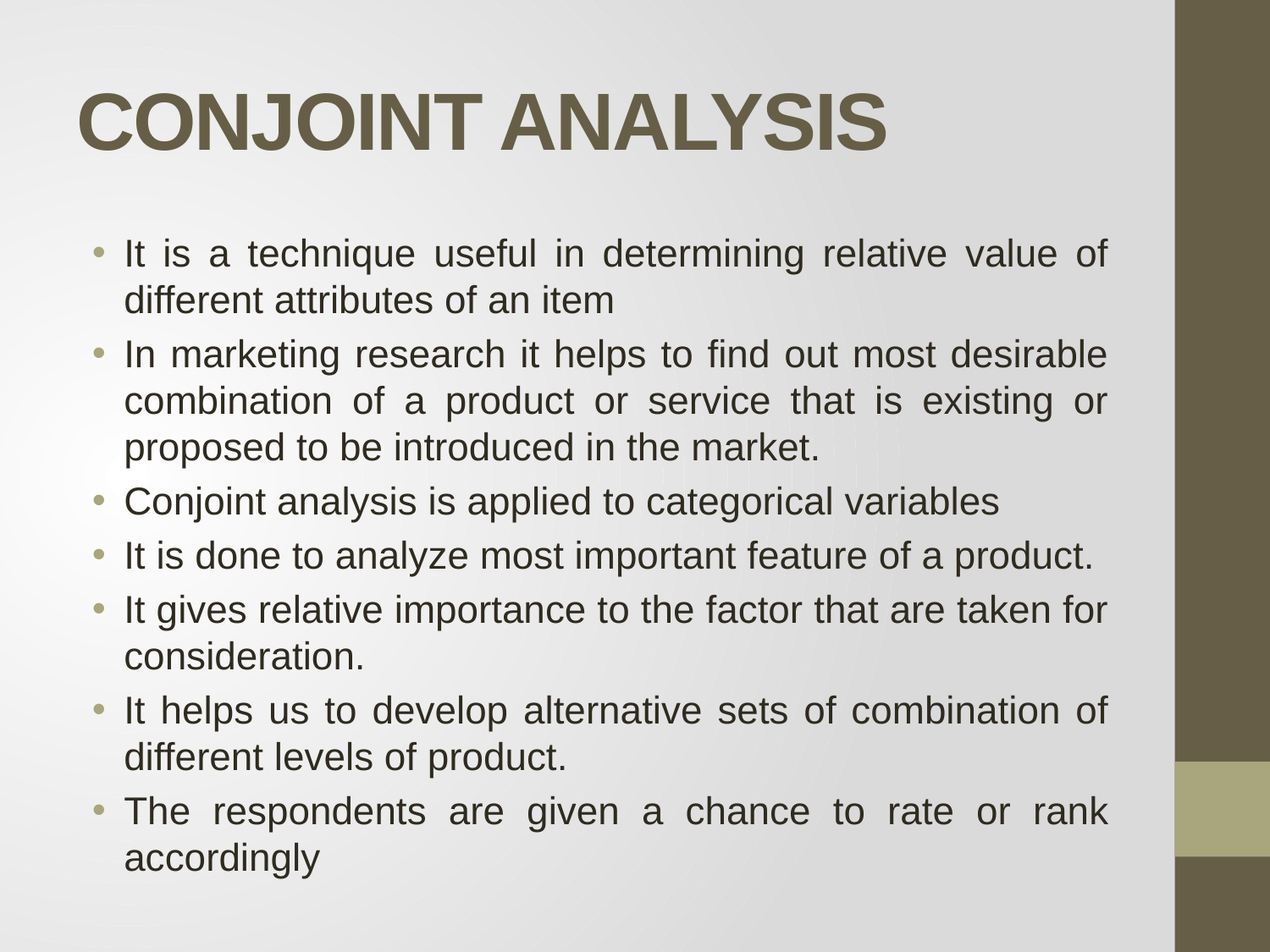

# CONJOINT ANALYSIS
It is a technique useful in determining relative value of different attributes of an item
In marketing research it helps to find out most desirable combination of a product or service that is existing or proposed to be introduced in the market.
Conjoint analysis is applied to categorical variables
It is done to analyze most important feature of a product.
It gives relative importance to the factor that are taken for consideration.
It helps us to develop alternative sets of combination of different levels of product.
The respondents are given a chance to rate or rank accordingly